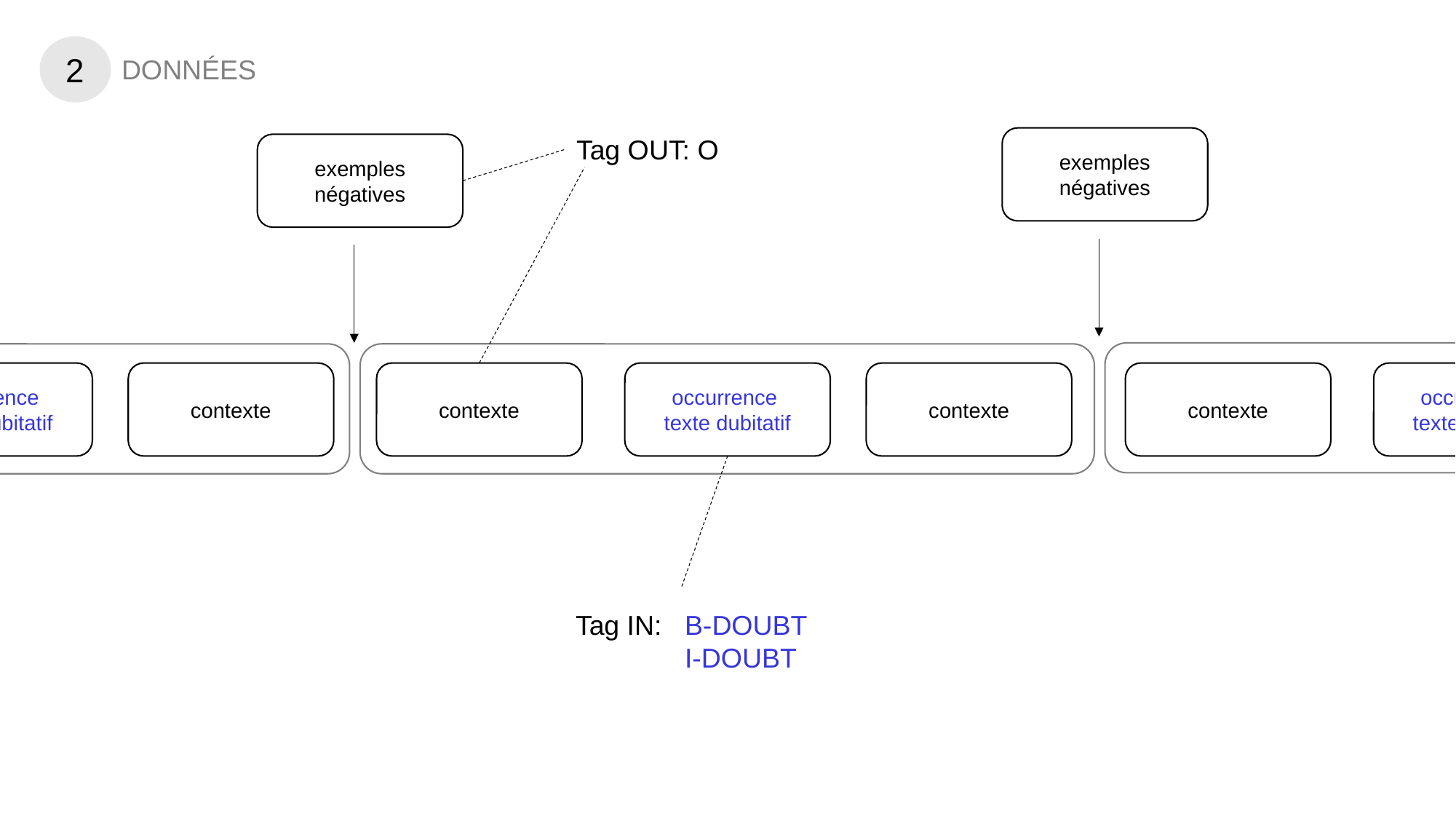

2
DONNÉES
Tag OUT: O
exemples négatives
exemples négatives

contexte
contexte
occurrence
texte dubitatif
contexte
occurrence
texte dubitatif
contexte
occurrence
texte dubitatif
Tag IN: 	B-DOUBT
	I-DOUBT